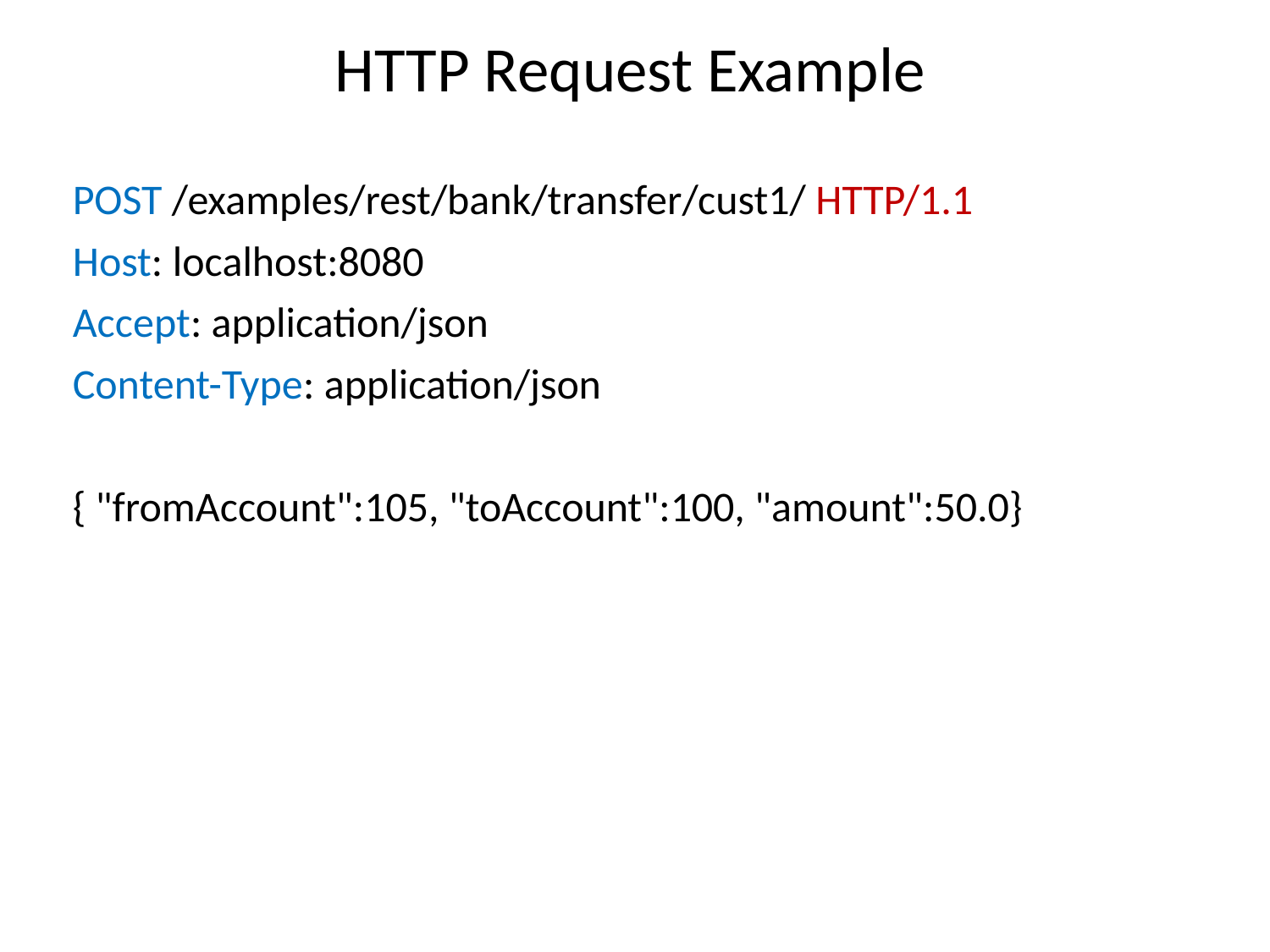

# HTTP Request Example
POST /examples/rest/bank/transfer/cust1/ HTTP/1.1
Host: localhost:8080
Accept: application/json
Content-Type: application/json

{ "fromAccount":105, "toAccount":100, "amount":50.0}